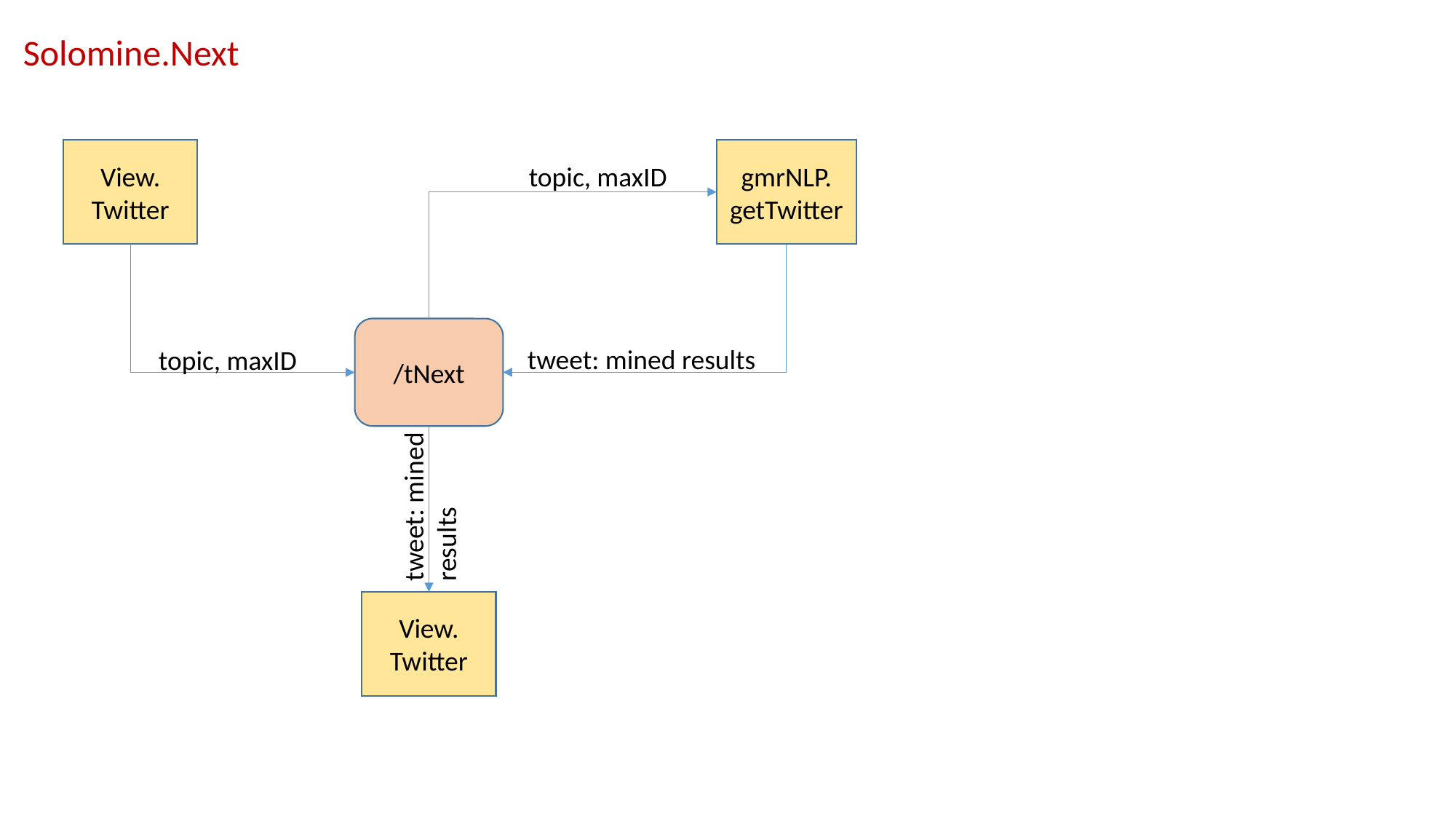

Solomine.Next
gmrNLP. getTwitter
View. Twitter
topic, maxID
/tNext
tweet: mined results
topic, maxID
tweet: mined results
View. Twitter